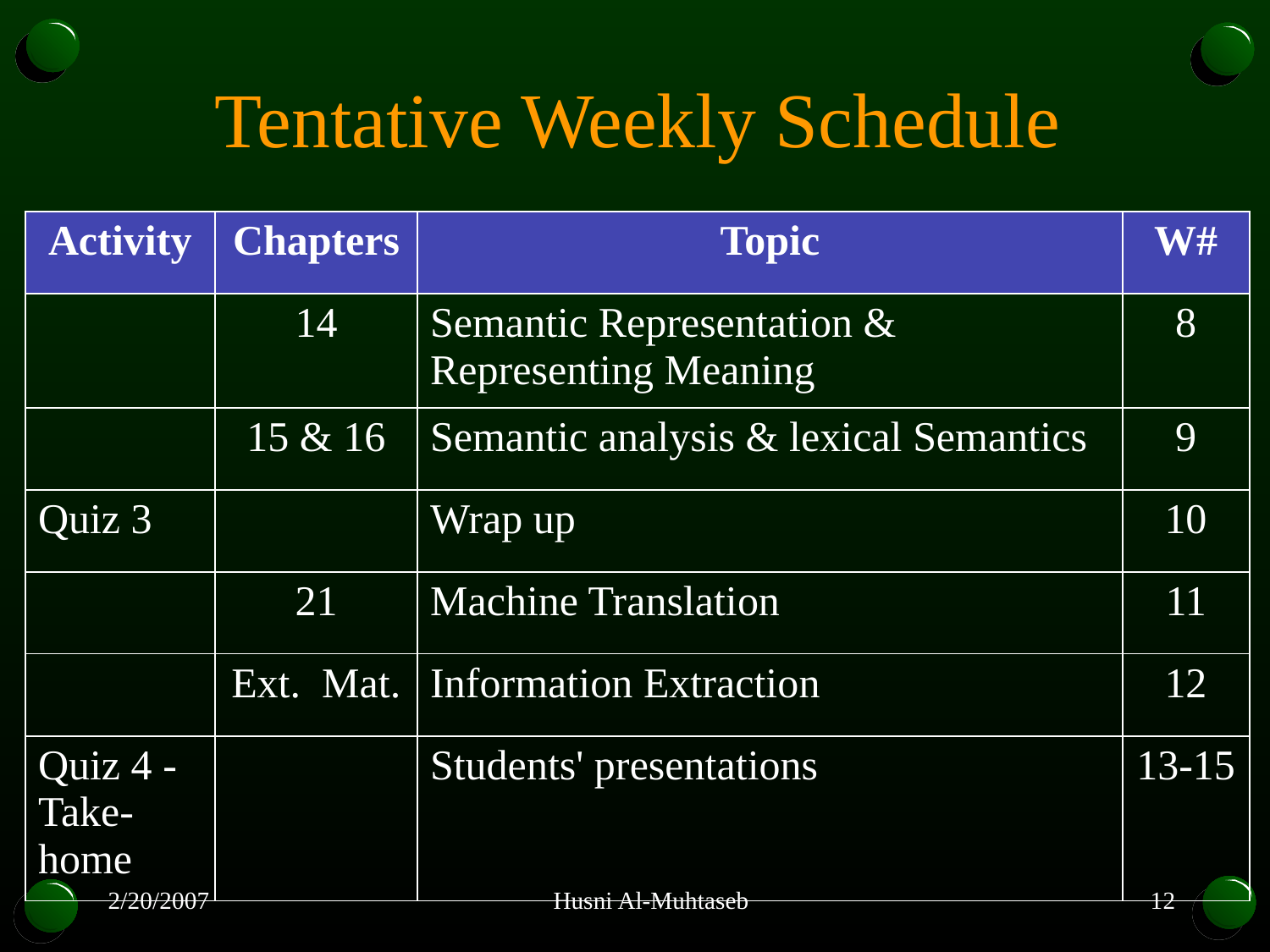

# Tentative Weekly Schedule
| Activity | Chapters | Topic | W# |
| --- | --- | --- | --- |
|  | 14 | Semantic Representation & Representing Meaning | 8 |
|  | 15 & 16 | Semantic analysis & lexical Semantics | 9 |
| Quiz 3 |  | Wrap up | 10 |
|  | 21 | Machine Translation | 11 |
|  | Ext. Mat. | Information Extraction | 12 |
| Quiz 4 - Take-home |  | Students' presentations | 13-15 |
2/20/2007
Husni Al-Muhtaseb
12